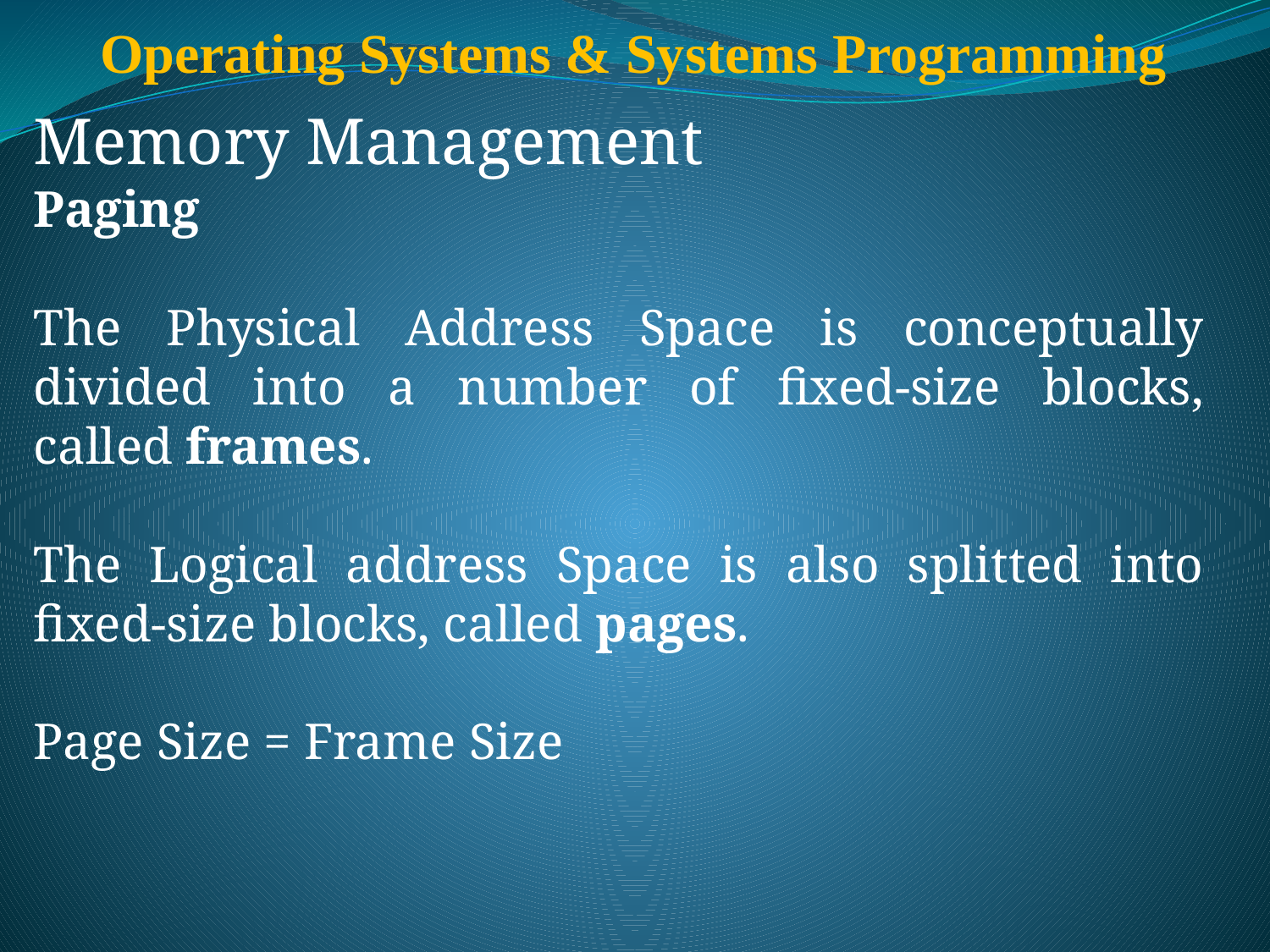

# Operating Systems & Systems Programming
Memory Management
Paging

The Physical Address Space is conceptually divided into a number of fixed-size blocks, called frames.

The Logical address Space is also splitted into fixed-size blocks, called pages.

Page Size = Frame Size